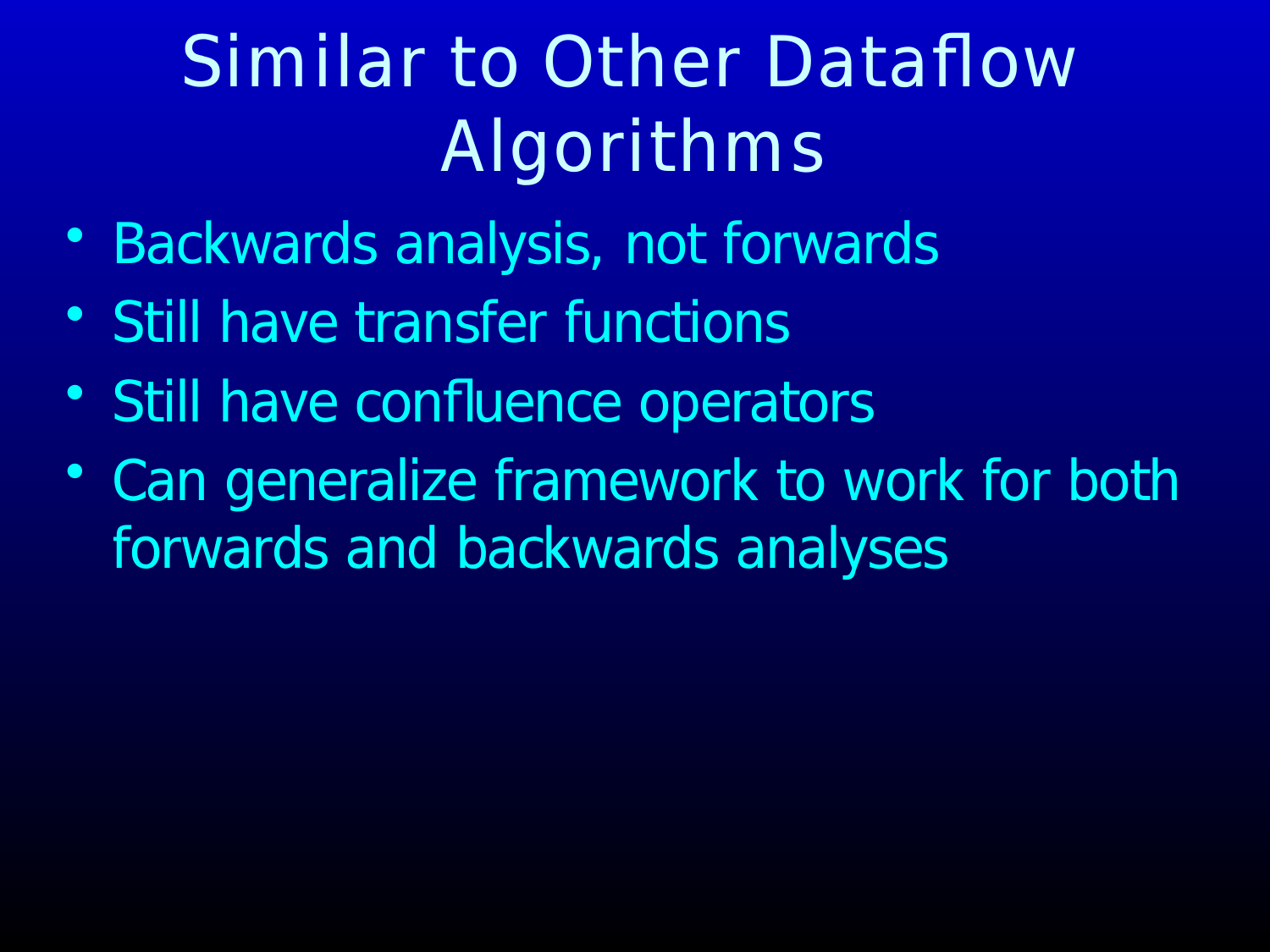

# Similar to Other Dataflow Algorithms
Backwards analysis, not forwards
Still have transfer functions
Still have confluence operators
Can generalize framework to work for both forwards and backwards analyses